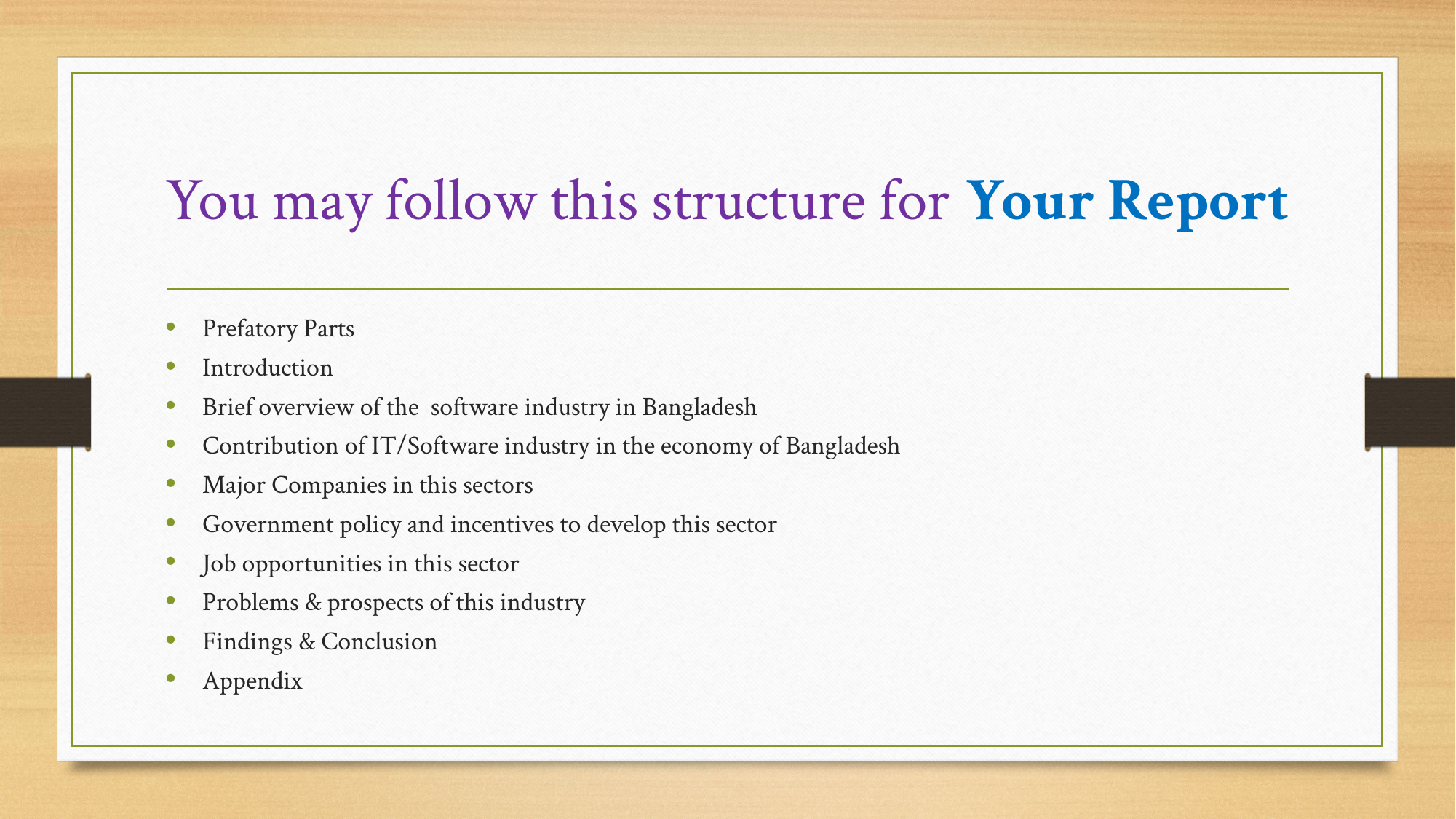

# You may follow this structure for Your Report
Prefatory Parts
Introduction
Brief overview of the  software industry in Bangladesh
Contribution of IT/Software industry in the economy of Bangladesh
Major Companies in this sectors
Government policy and incentives to develop this sector
Job opportunities in this sector
Problems & prospects of this industry
Findings & Conclusion
Appendix